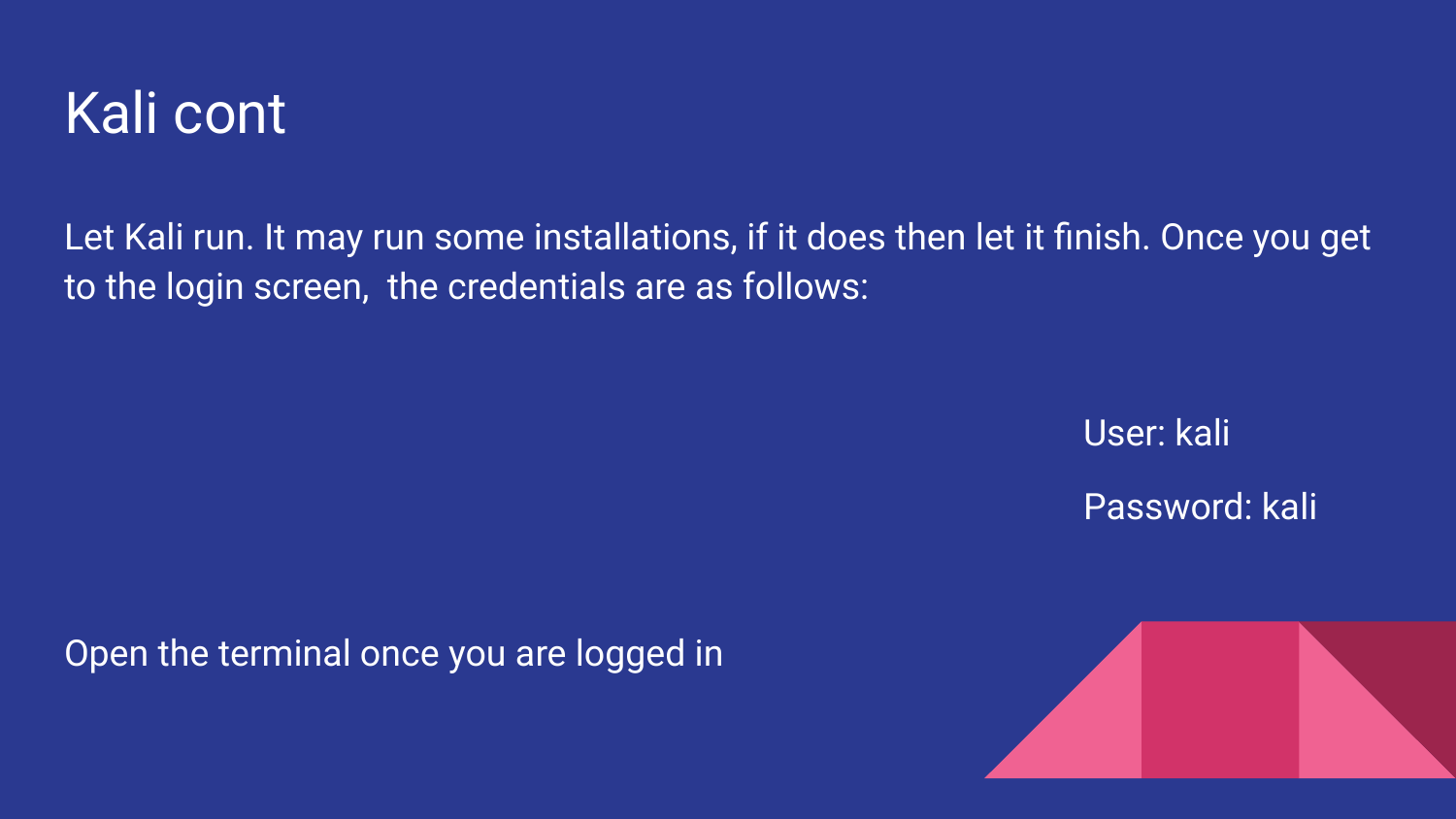

# Kali cont
Let Kali run. It may run some installations, if it does then let it finish. Once you get to the login screen,  the credentials are as follows:

							User: kali
							Password: kali

Open the terminal once you are logged in